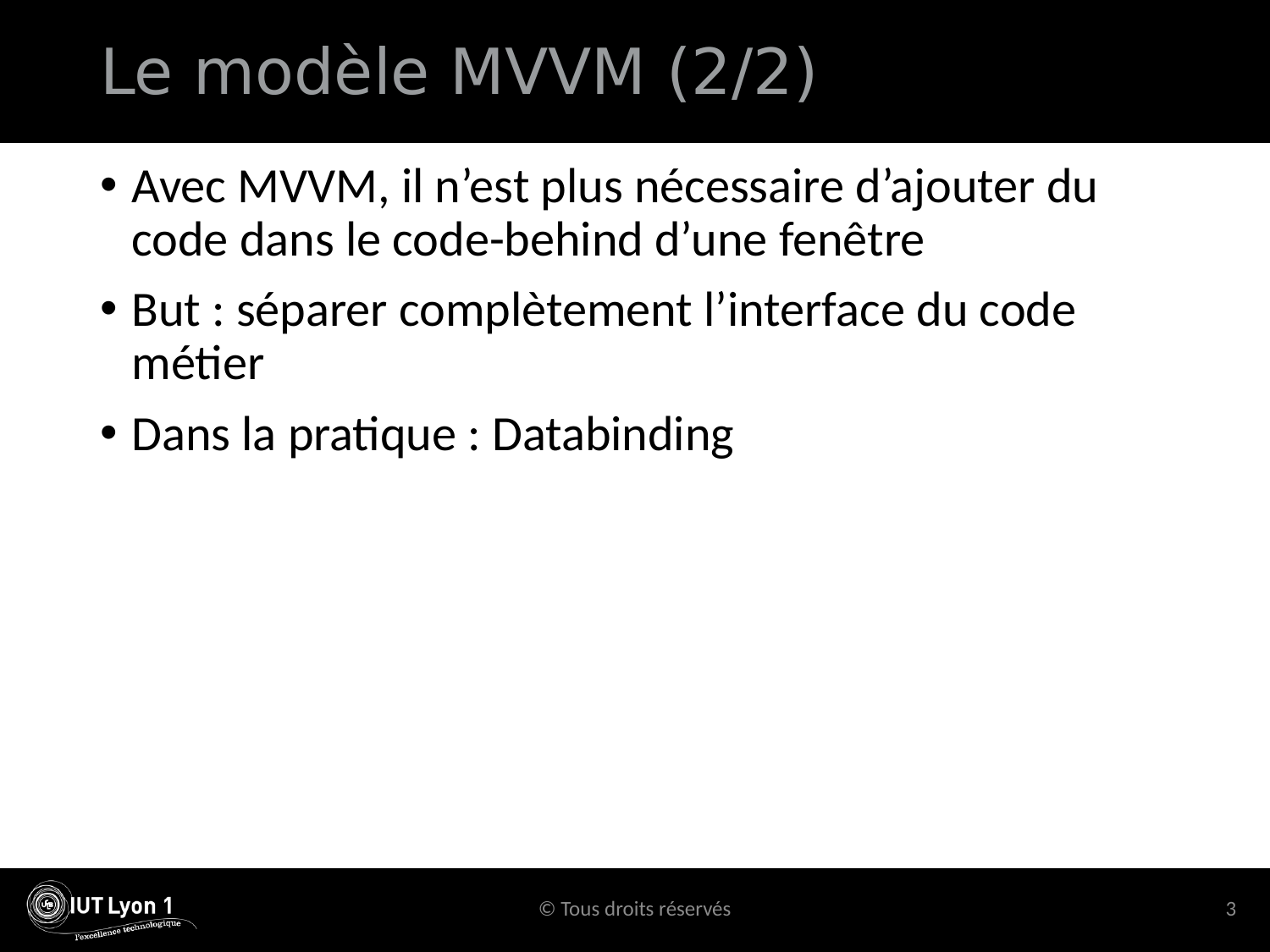

# Le modèle MVVM (2/2)
Avec MVVM, il n’est plus nécessaire d’ajouter du code dans le code-behind d’une fenêtre
But : séparer complètement l’interface du code métier
Dans la pratique : Databinding

© Tous droits réservés
3